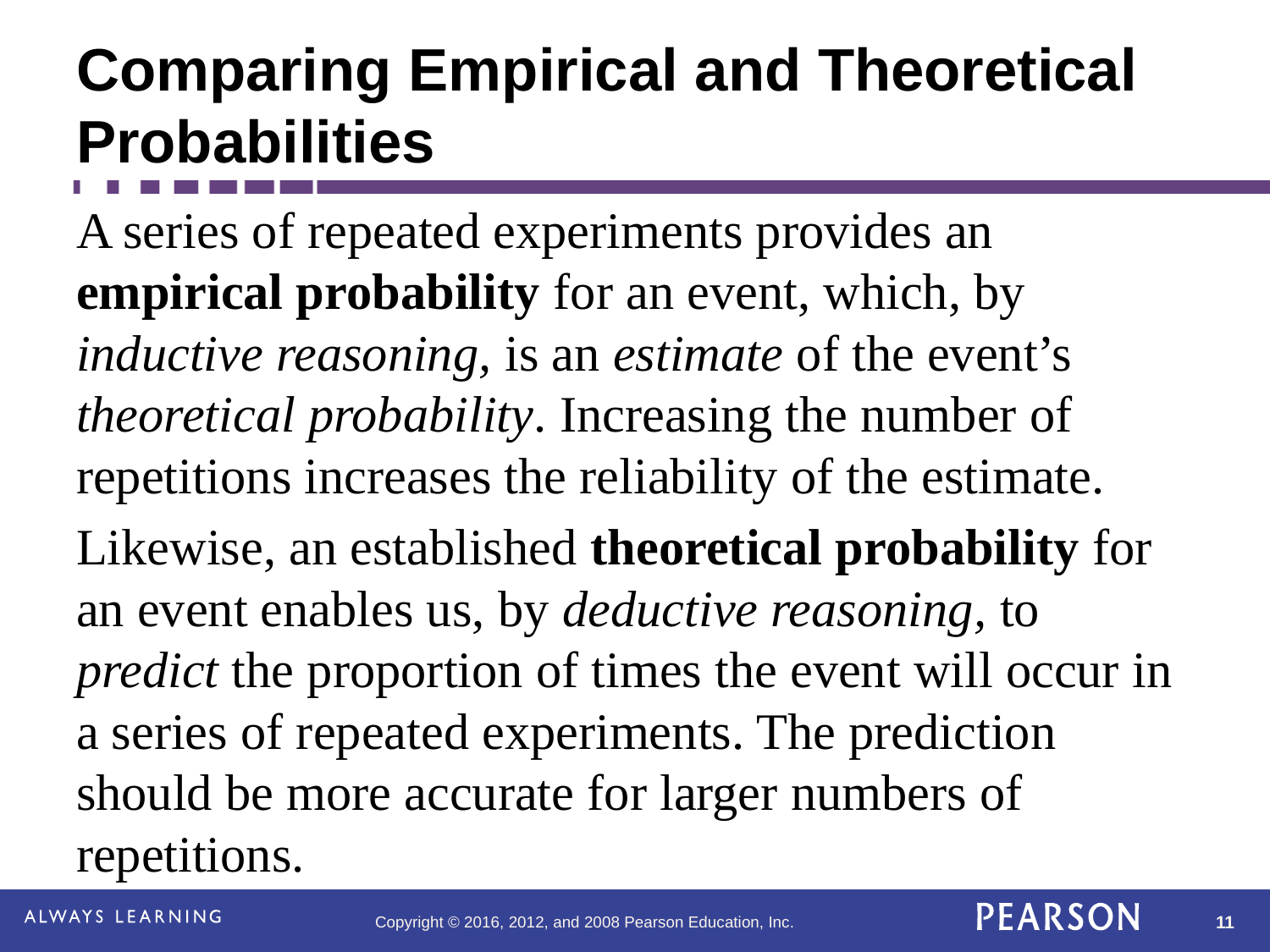

# Comparing Empirical and Theoretical Probabilities
A series of repeated experiments provides an empirical probability for an event, which, by inductive reasoning, is an estimate of the event’s theoretical probability. Increasing the number of repetitions increases the reliability of the estimate.
Likewise, an established theoretical probability for an event enables us, by deductive reasoning, to predict the proportion of times the event will occur in a series of repeated experiments. The prediction should be more accurate for larger numbers of repetitions.